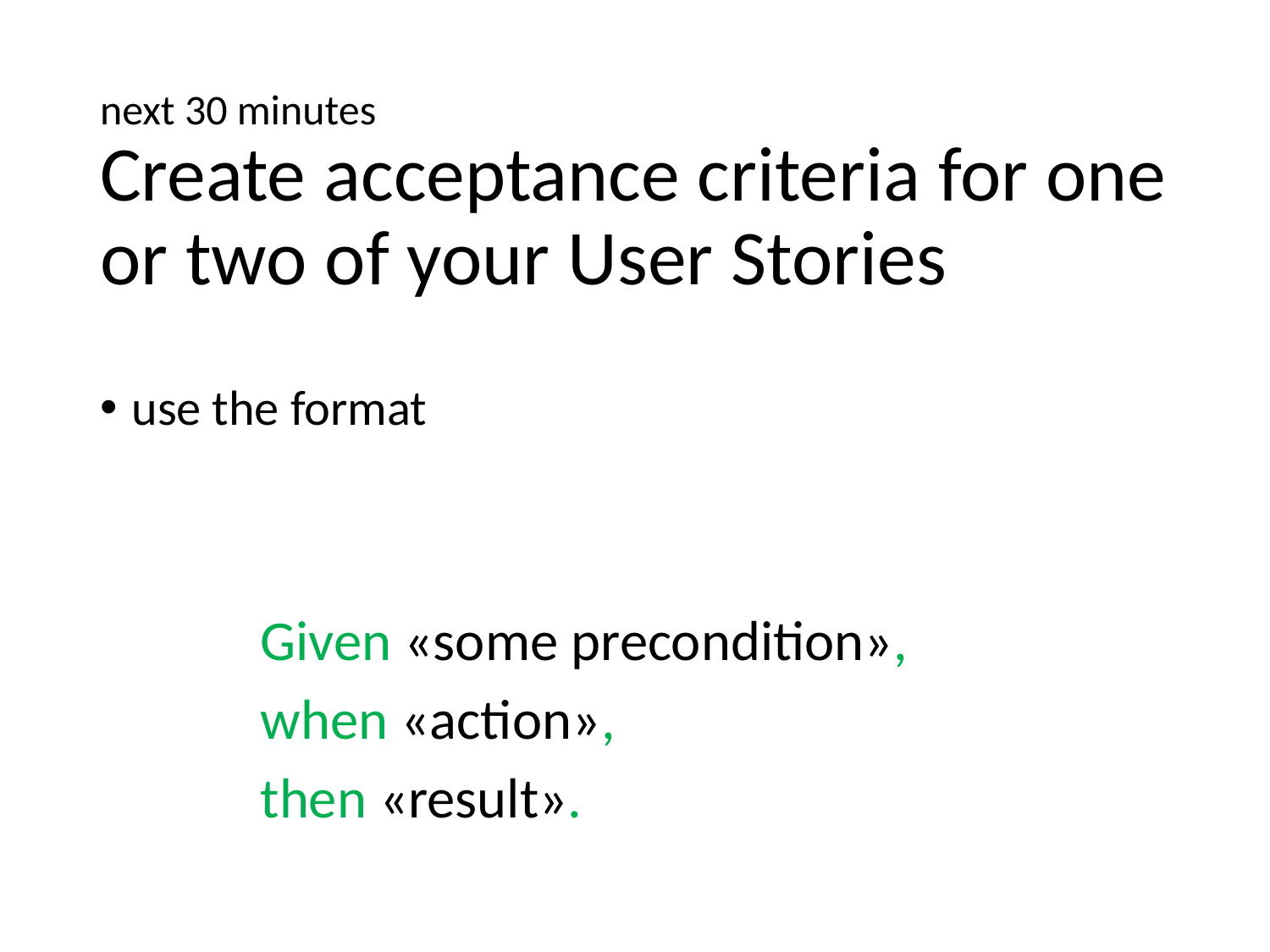

# next 30 minutes Create acceptance criteria for one or two of your User Stories
use the format
Given «some precondition»,
when «action»,
then «result».